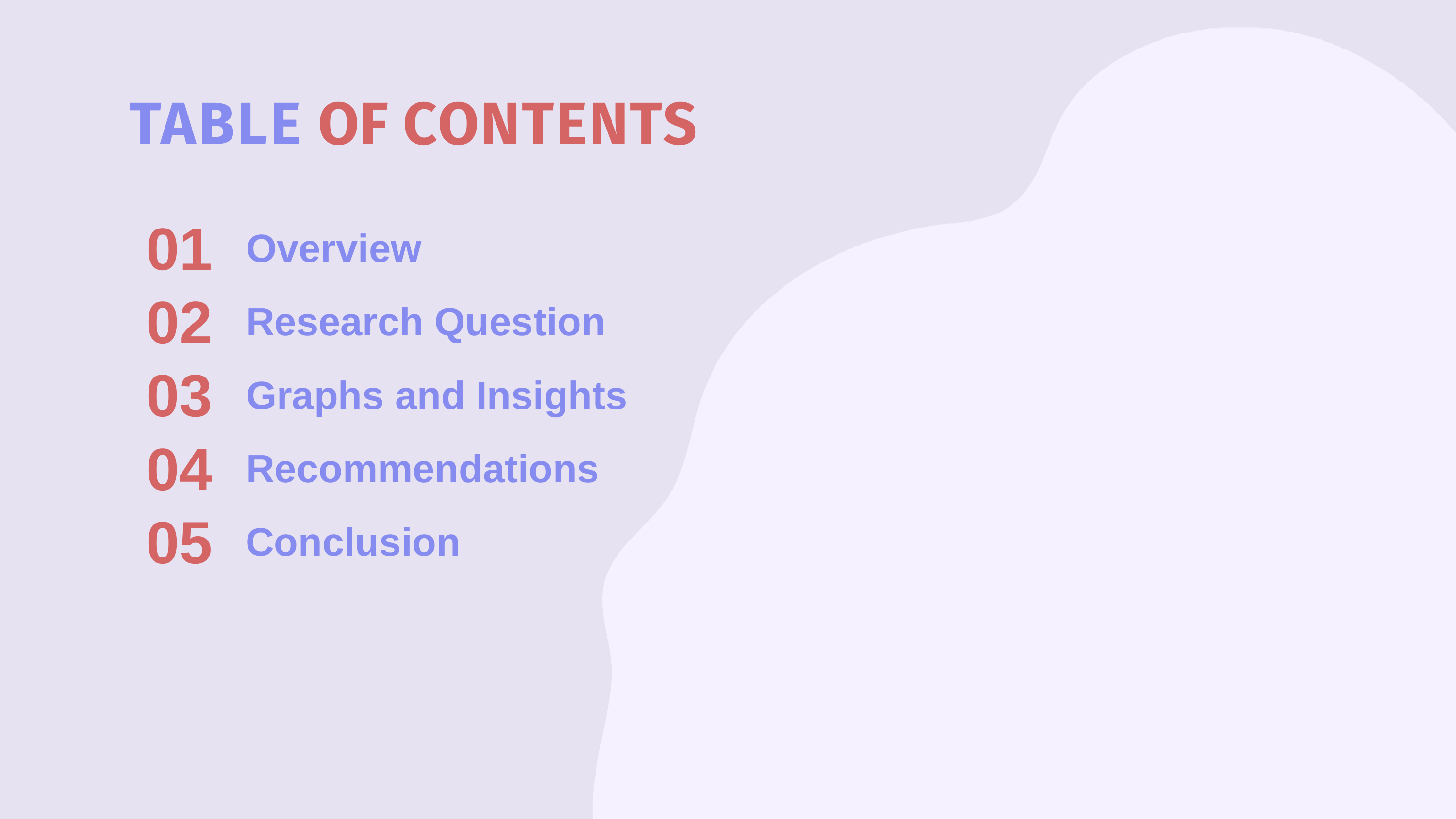

# TABLE OF CONTENTS
01
Overview
02
Research Question
03
Graphs and Insights
04
Recommendations
05
Conclusion